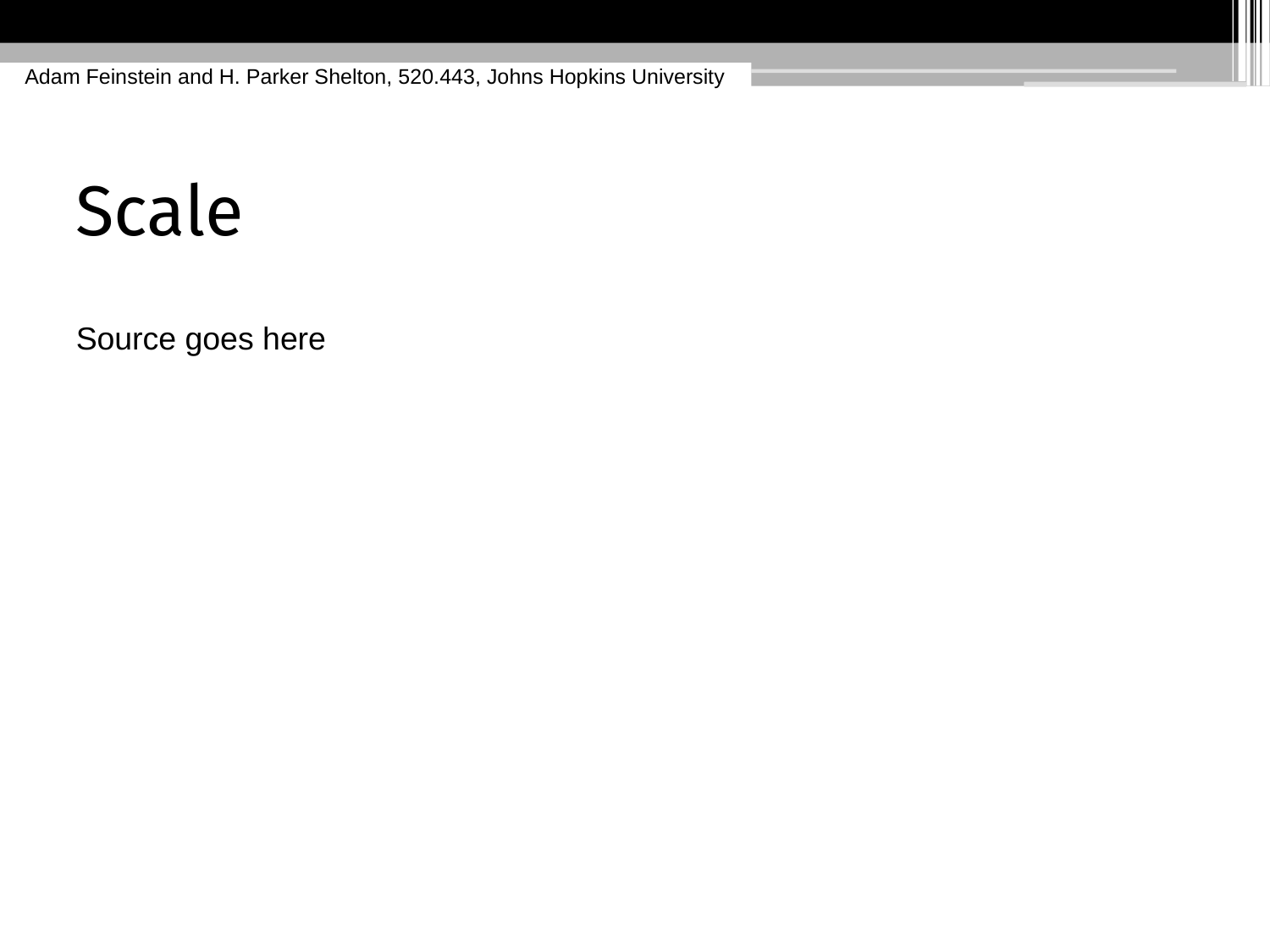

Adam Feinstein and H. Parker Shelton, 520.443, Johns Hopkins University
Scale
Source goes here